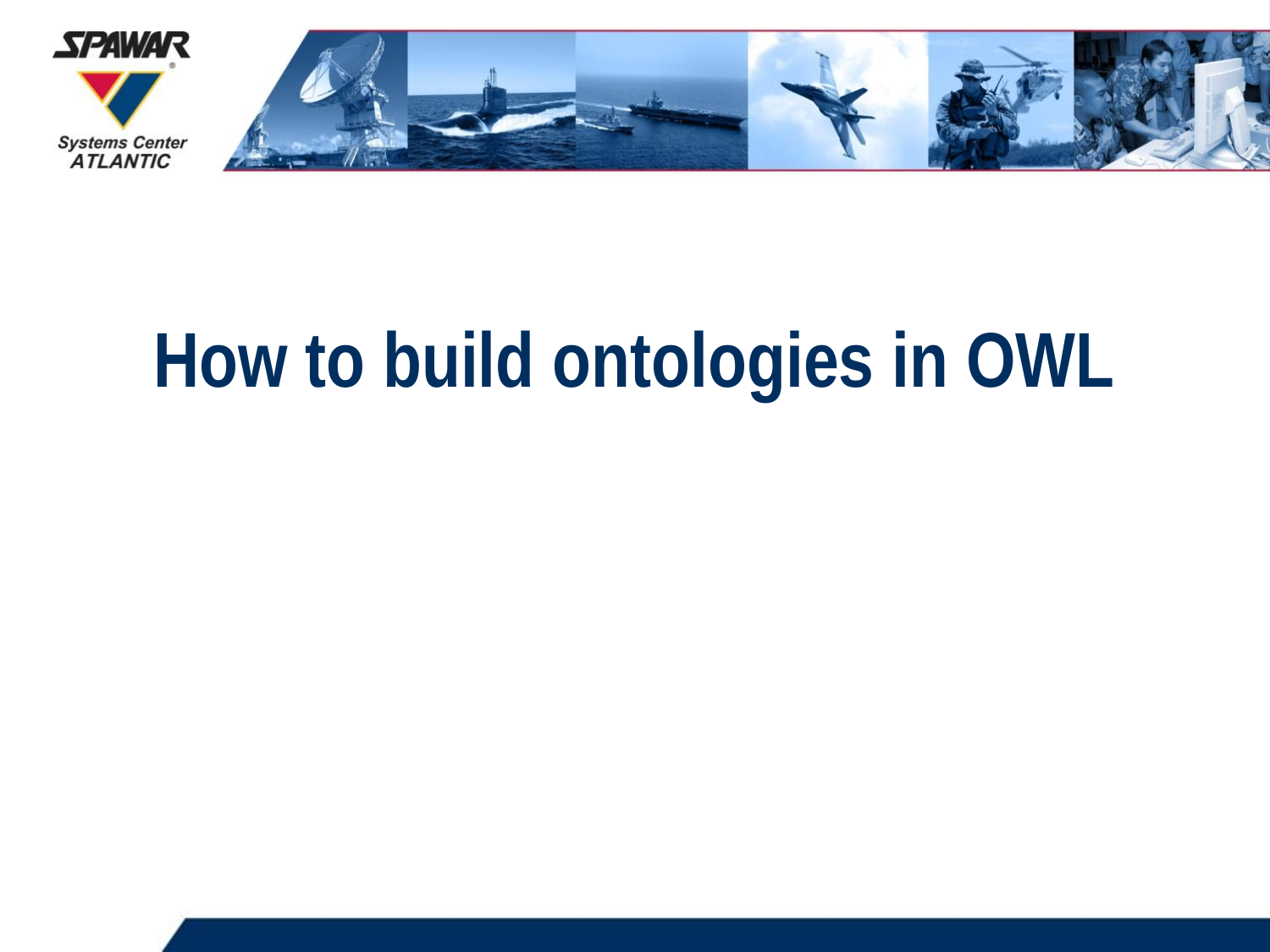

# How to build ontologies in OWL